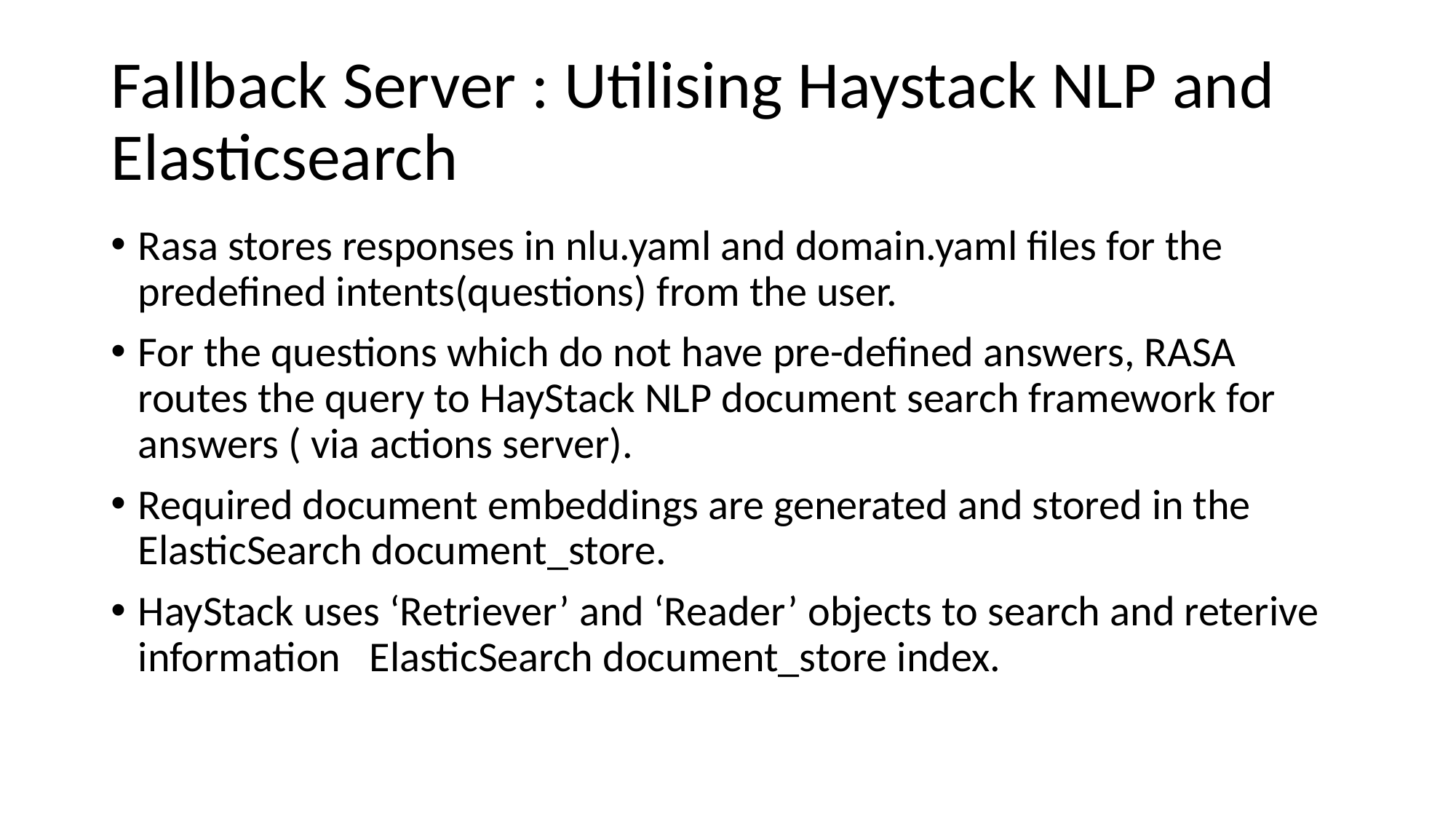

# Fallback Server : Utilising Haystack NLP and Elasticsearch
Rasa stores responses in nlu.yaml and domain.yaml files for the predefined intents(questions) from the user.
For the questions which do not have pre-defined answers, RASA routes the query to HayStack NLP document search framework for answers ( via actions server).
Required document embeddings are generated and stored in the ElasticSearch document_store.
HayStack uses ‘Retriever’ and ‘Reader’ objects to search and reterive information   ElasticSearch document_store index.